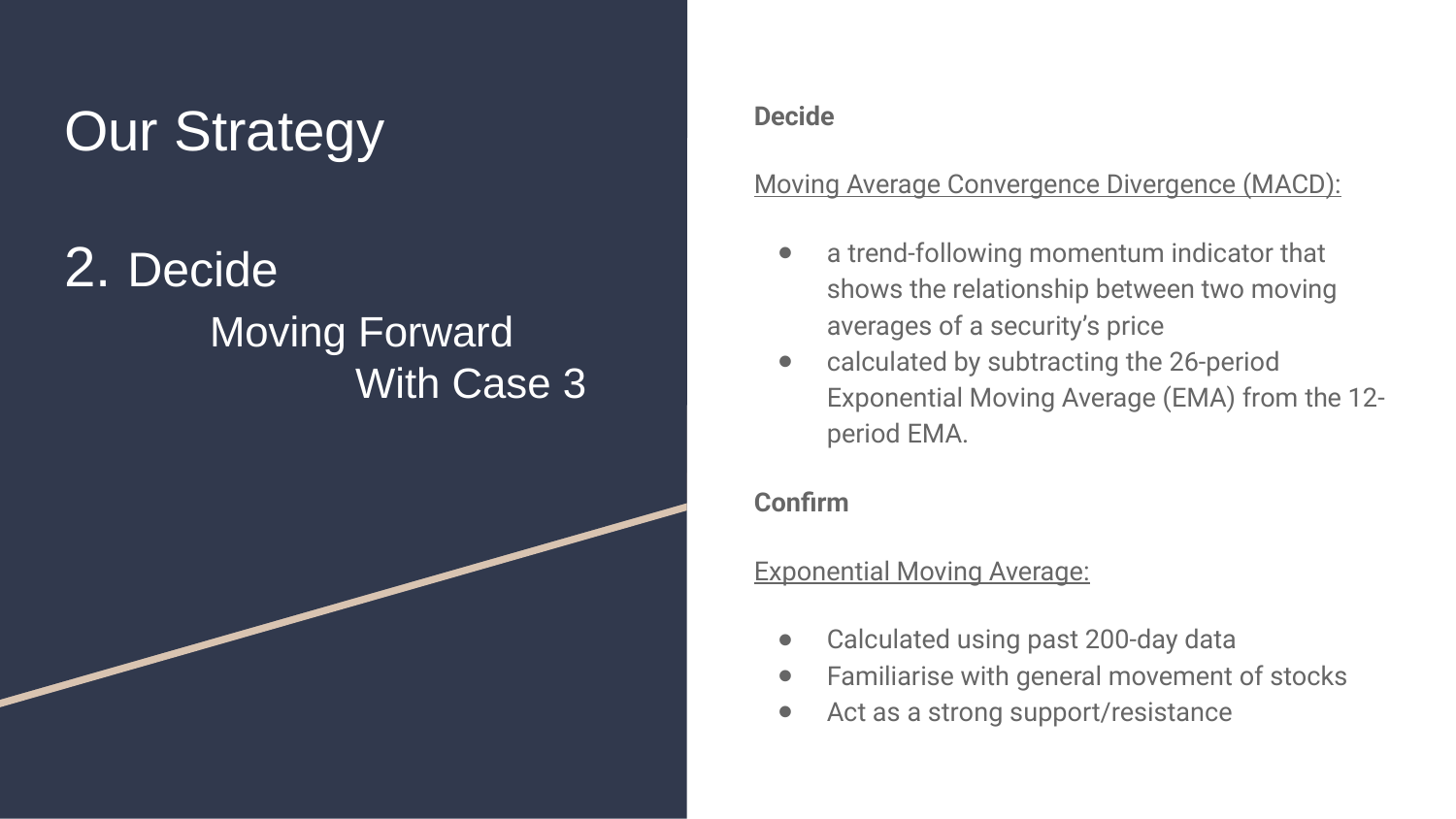

# Our Strategy

2. Decide
	Moving Forward
		With Case 3

Decide
Moving Average Convergence Divergence (MACD):
a trend-following momentum indicator that shows the relationship between two moving averages of a security’s price
calculated by subtracting the 26-period Exponential Moving Average (EMA) from the 12-period EMA.
Confirm
Exponential Moving Average:
Calculated using past 200-day data
Familiarise with general movement of stocks
Act as a strong support/resistance